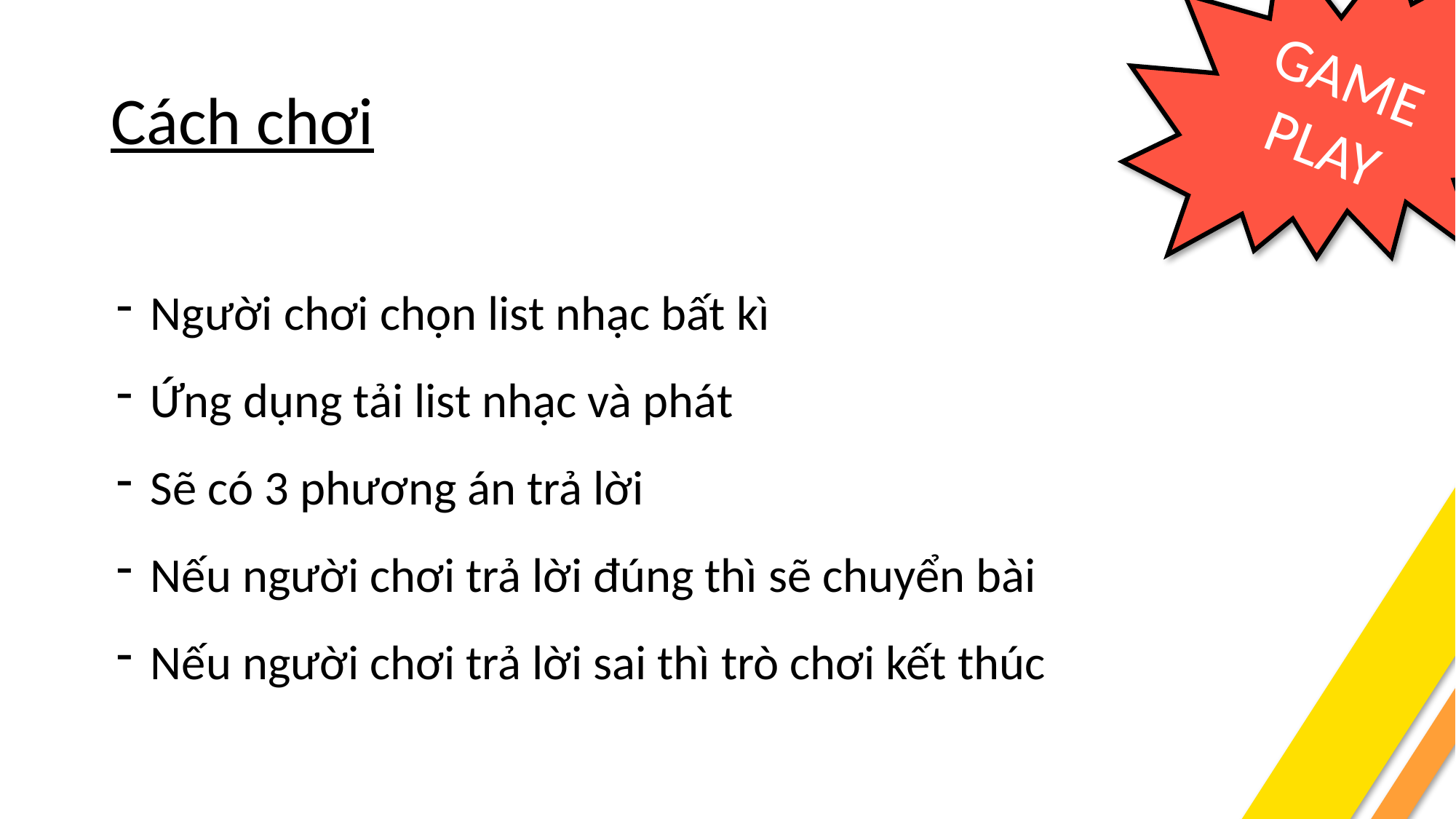

GAME
PLAY
# Cách chơi
Người chơi chọn list nhạc bất kì
Ứng dụng tải list nhạc và phát
Sẽ có 3 phương án trả lời
Nếu người chơi trả lời đúng thì sẽ chuyển bài
Nếu người chơi trả lời sai thì trò chơi kết thúc